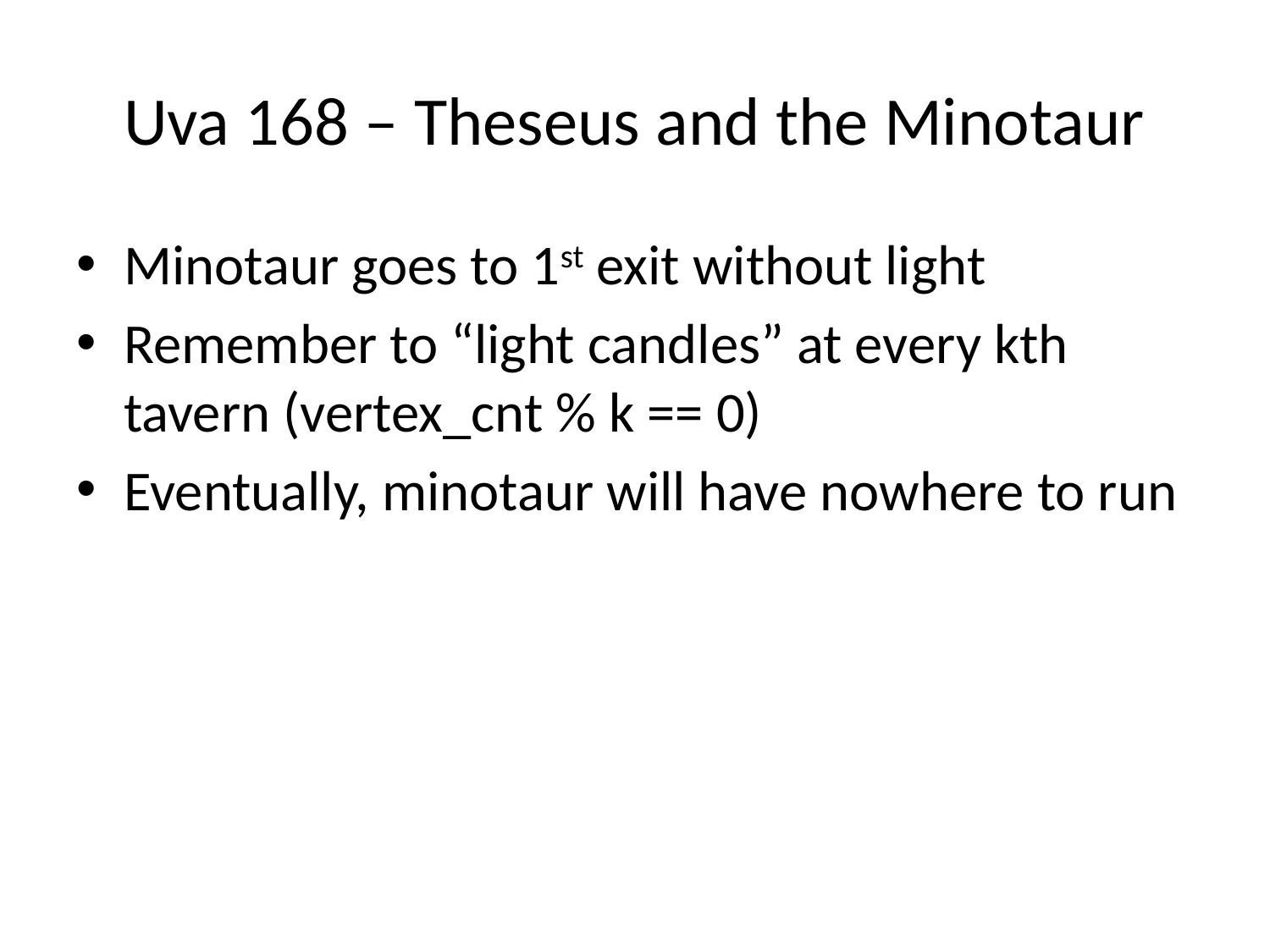

# Uva 168 – Theseus and the Minotaur
Minotaur goes to 1st exit without light
Remember to “light candles” at every kth tavern (vertex_cnt % k == 0)
Eventually, minotaur will have nowhere to run